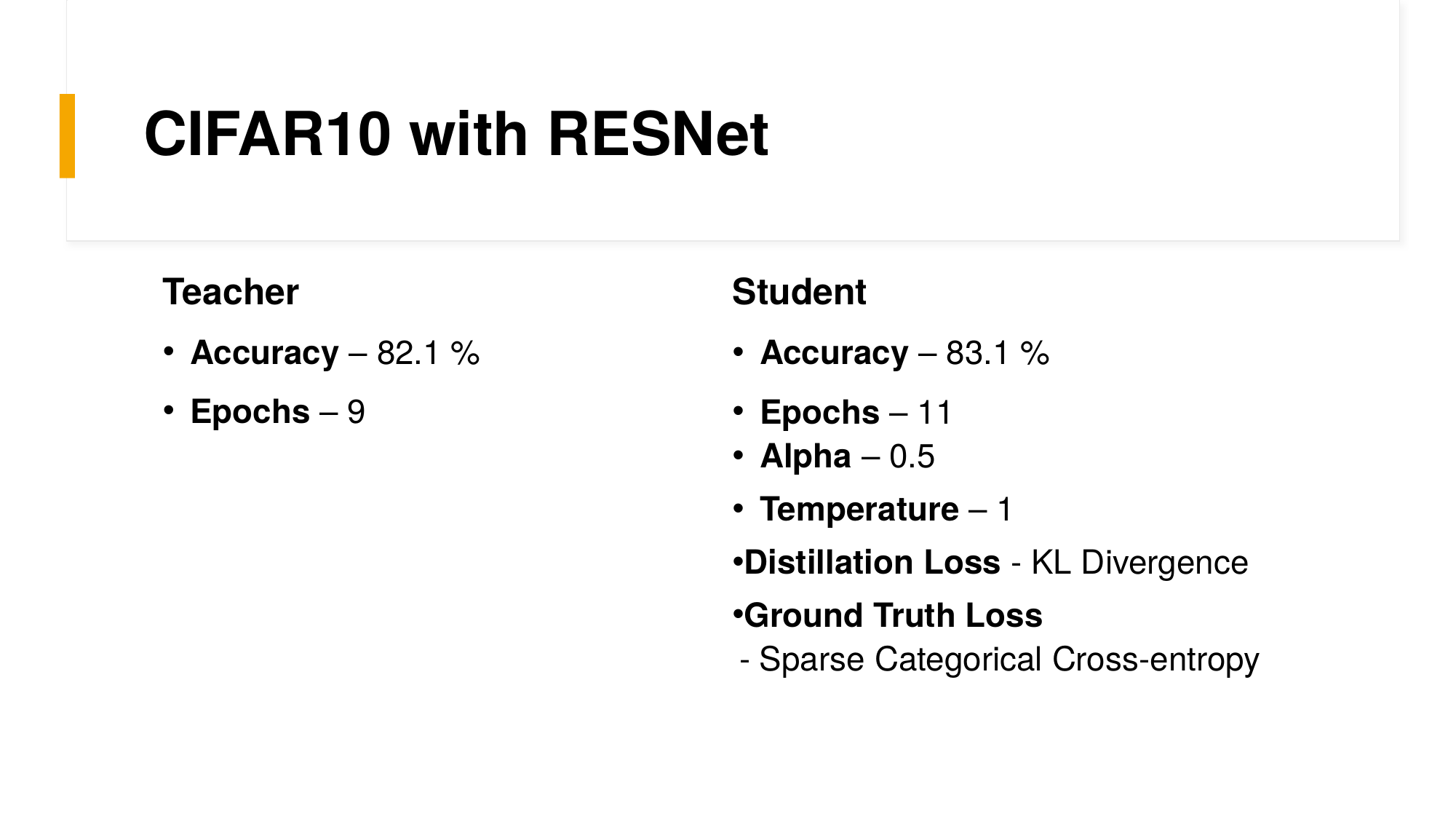

# CIFAR10 with RESNet
Teacher
Accuracy – 82.1 %
Epochs – 9

Student
Accuracy – 83.1 %
Epochs – 11
Alpha – 0.5
Temperature – 1
Distillation Loss - KL Divergence
Ground Truth Loss - Sparse Categorical Cross-entropy